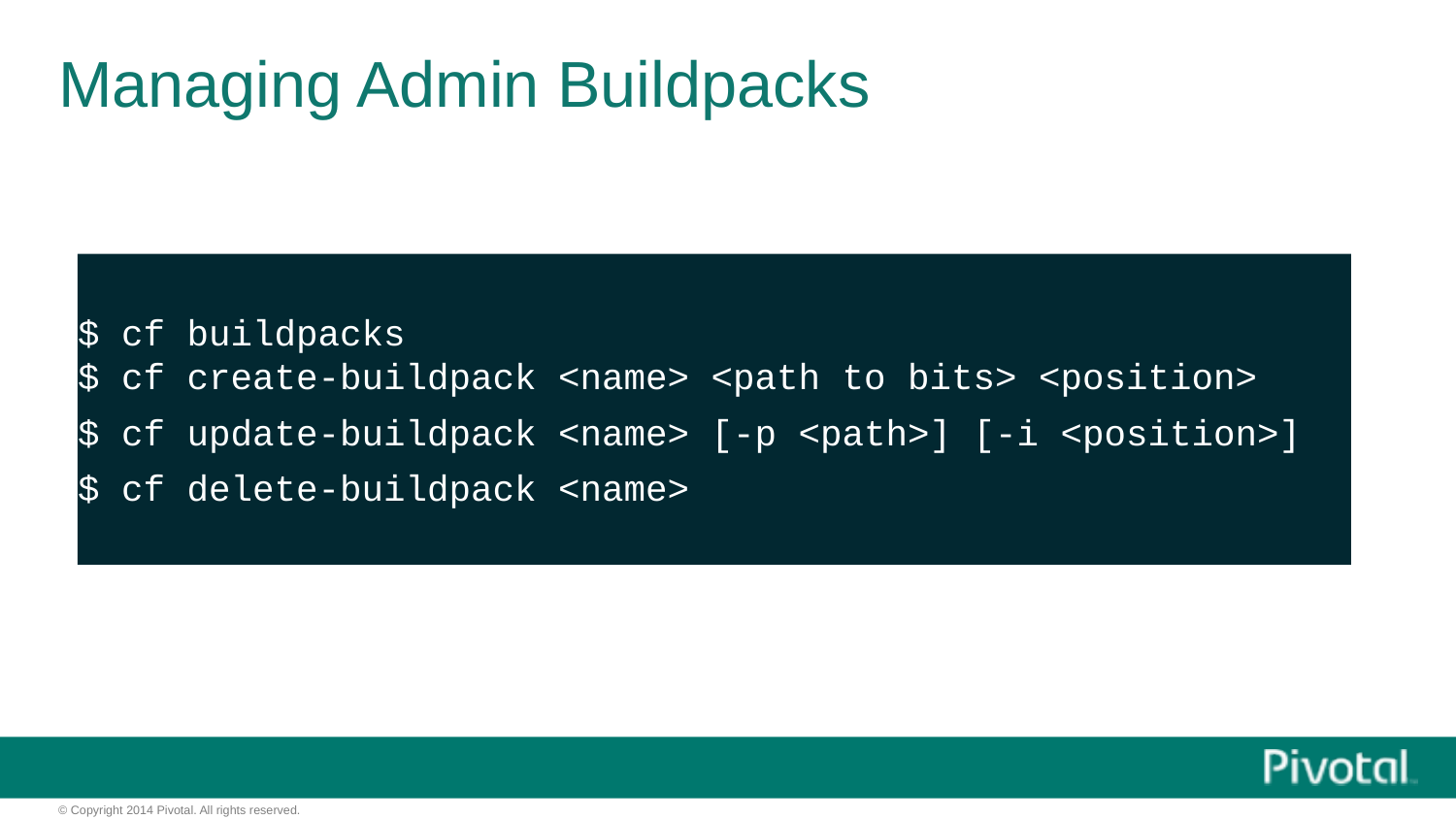

# Managing Admin Buildpacks

$ cf buildpacks
$ cf create-buildpack <name> <path to bits> <position>
$ cf update-buildpack <name> [-p <path>] [-i <position>]
$ cf delete-buildpack <name>
7